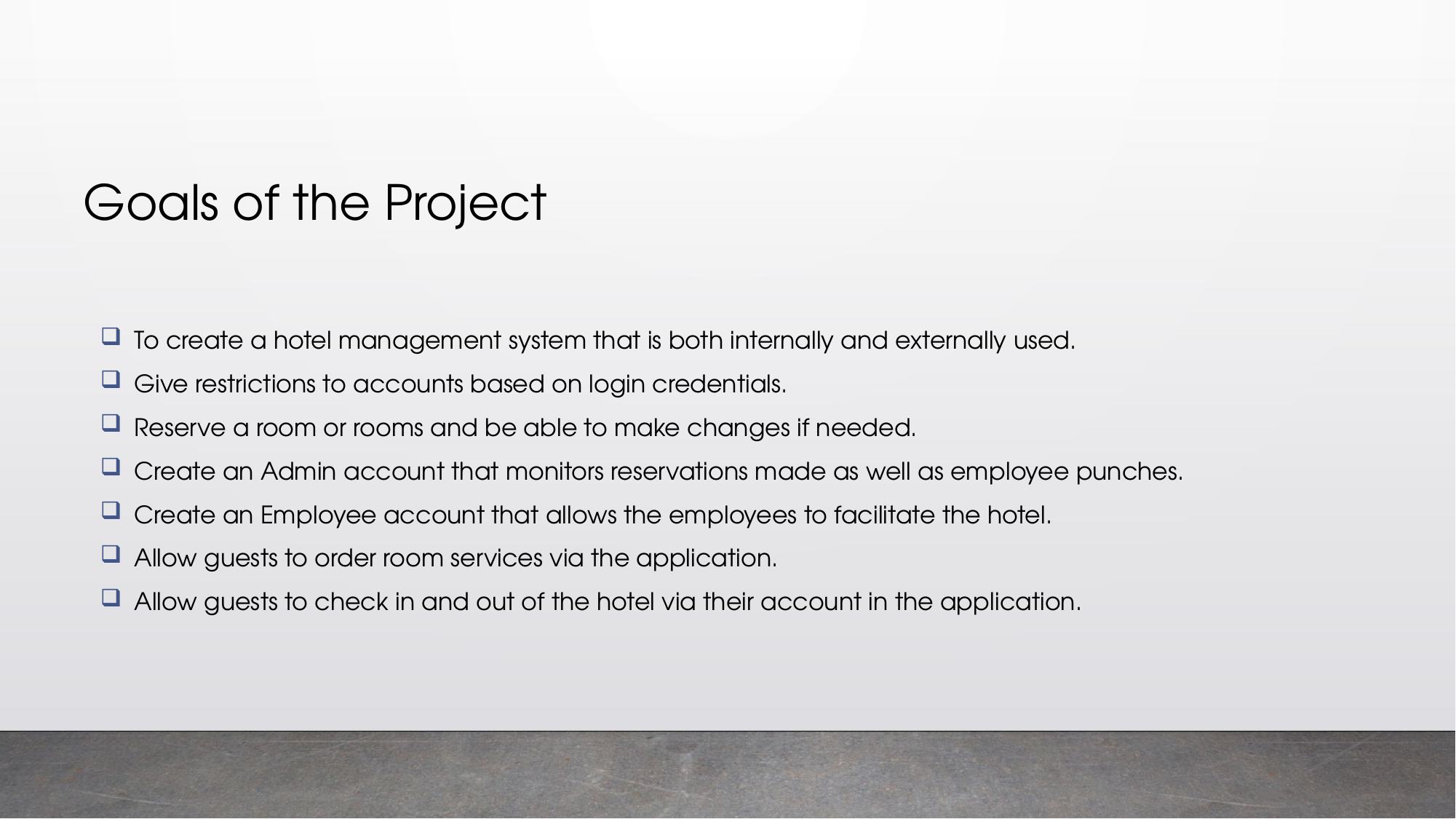

# Goals of the Project
To create a hotel management system that is both internally and externally used.
Give restrictions to accounts based on login credentials.
Reserve a room or rooms and be able to make changes if needed.
Create an Admin account that monitors reservations made as well as employee punches.
Create an Employee account that allows the employees to facilitate the hotel.
Allow guests to order room services via the application.
Allow guests to check in and out of the hotel via their account in the application.